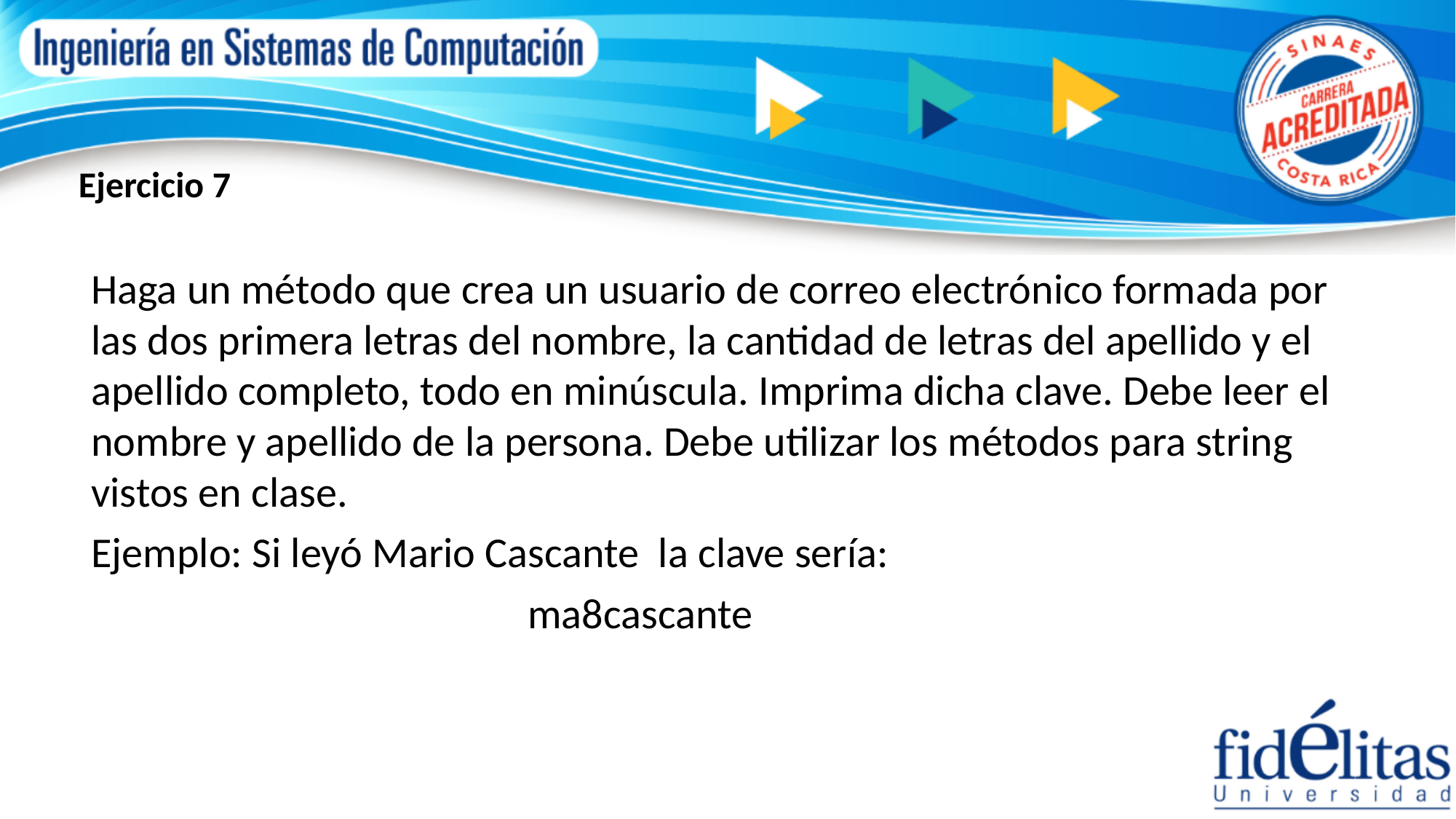

Ejercicio 7
Haga un método que crea un usuario de correo electrónico formada por las dos primera letras del nombre, la cantidad de letras del apellido y el apellido completo, todo en minúscula. Imprima dicha clave. Debe leer el nombre y apellido de la persona. Debe utilizar los métodos para string vistos en clase.
Ejemplo: Si leyó Mario Cascante  la clave sería:
				ma8cascante